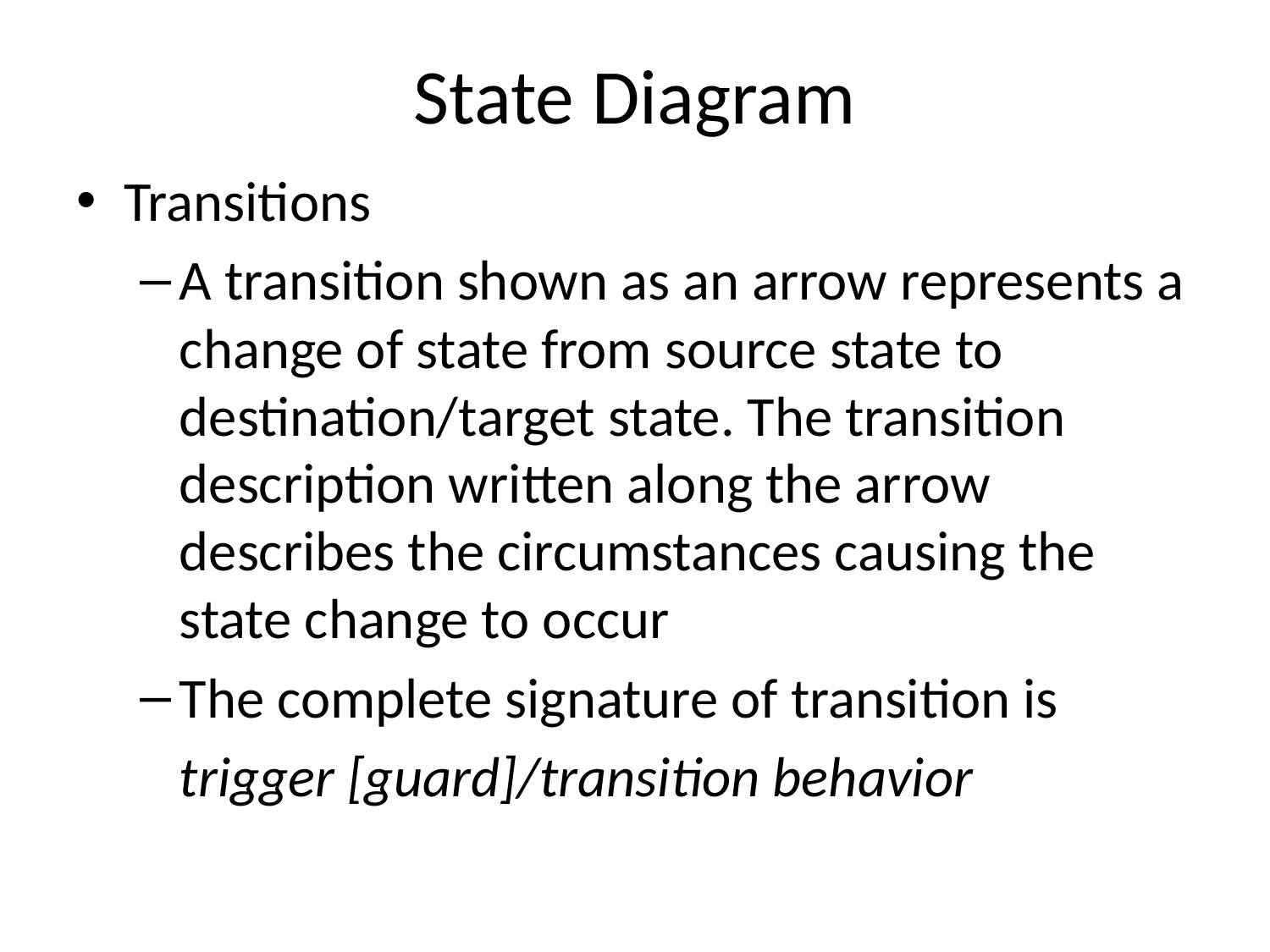

# State Diagram
Transitions
A transition shown as an arrow represents a change of state from source state to destination/target state. The transition description written along the arrow describes the circumstances causing the state change to occur
The complete signature of transition is
	trigger [guard]/transition behavior